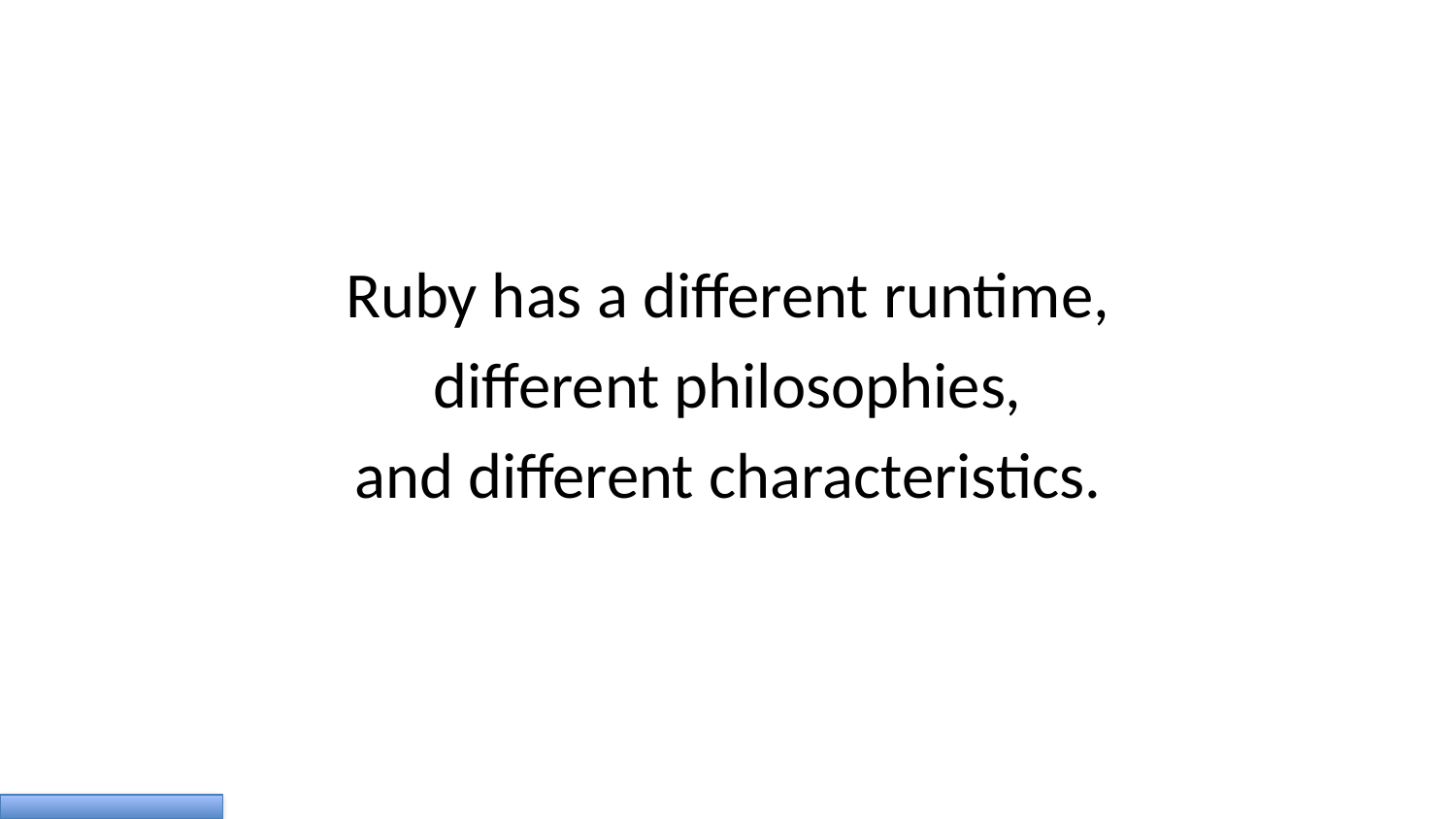

Ruby has a different runtime,
different philosophies,
and different characteristics.